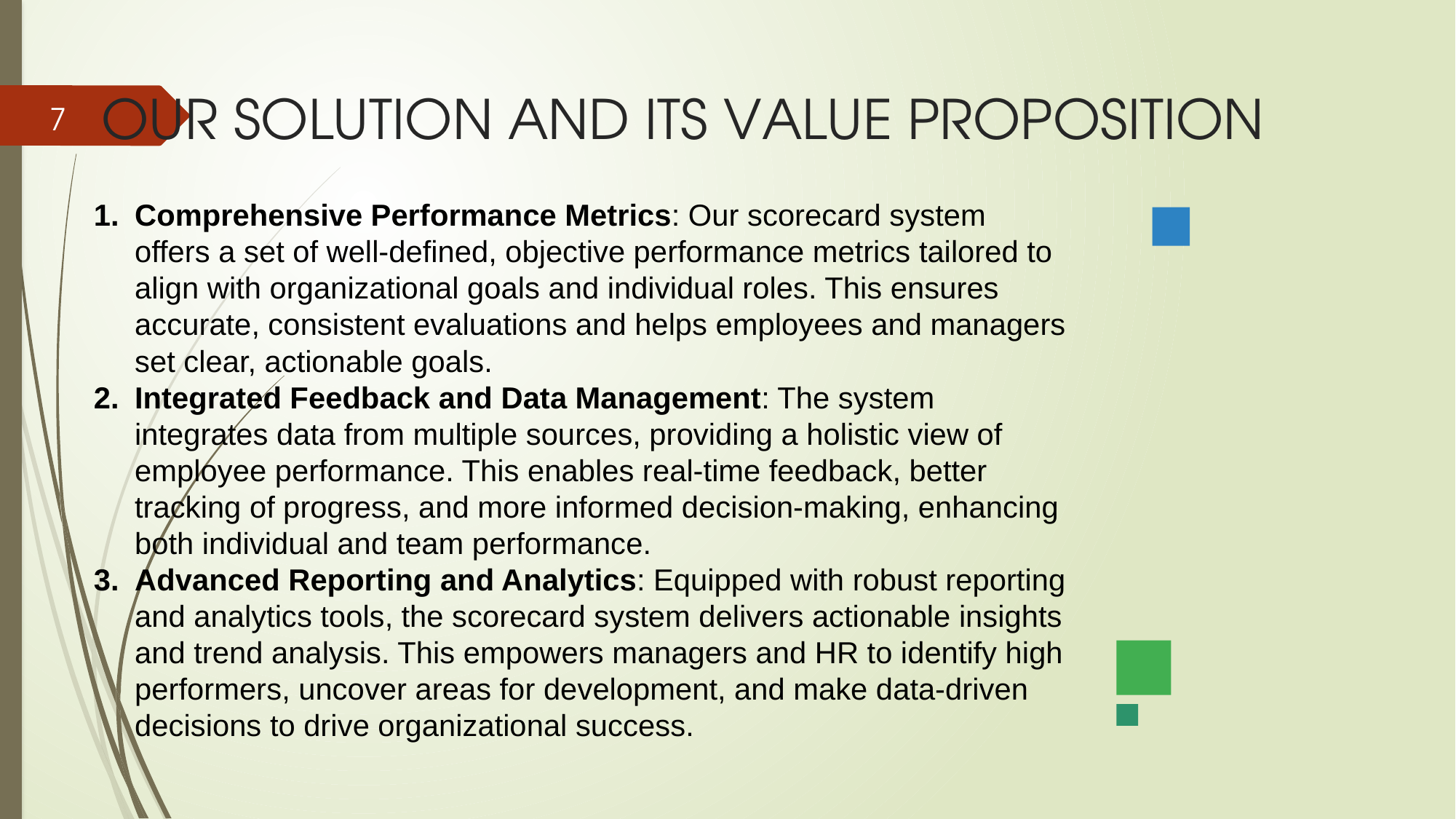

# OUR SOLUTION AND ITS VALUE PROPOSITION
7
Comprehensive Performance Metrics: Our scorecard system offers a set of well-defined, objective performance metrics tailored to align with organizational goals and individual roles. This ensures accurate, consistent evaluations and helps employees and managers set clear, actionable goals.
Integrated Feedback and Data Management: The system integrates data from multiple sources, providing a holistic view of employee performance. This enables real-time feedback, better tracking of progress, and more informed decision-making, enhancing both individual and team performance.
Advanced Reporting and Analytics: Equipped with robust reporting and analytics tools, the scorecard system delivers actionable insights and trend analysis. This empowers managers and HR to identify high performers, uncover areas for development, and make data-driven decisions to drive organizational success.